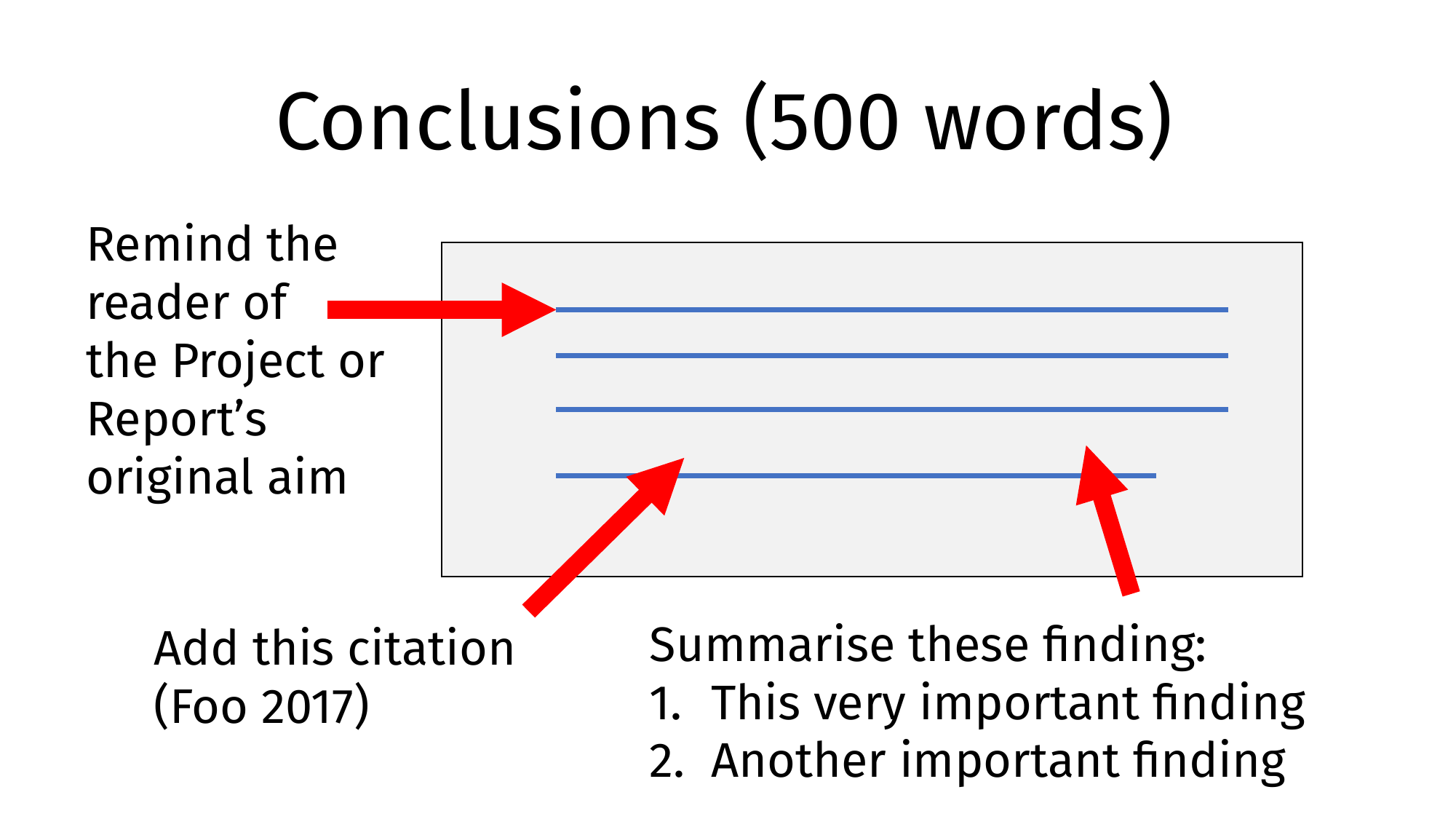

Conclusions (500 words)
Remind the
reader of
the Project or
Report’s
original aim

Summarise these finding:
This very important finding
Another important finding

Add this citation
(Foo 2017)